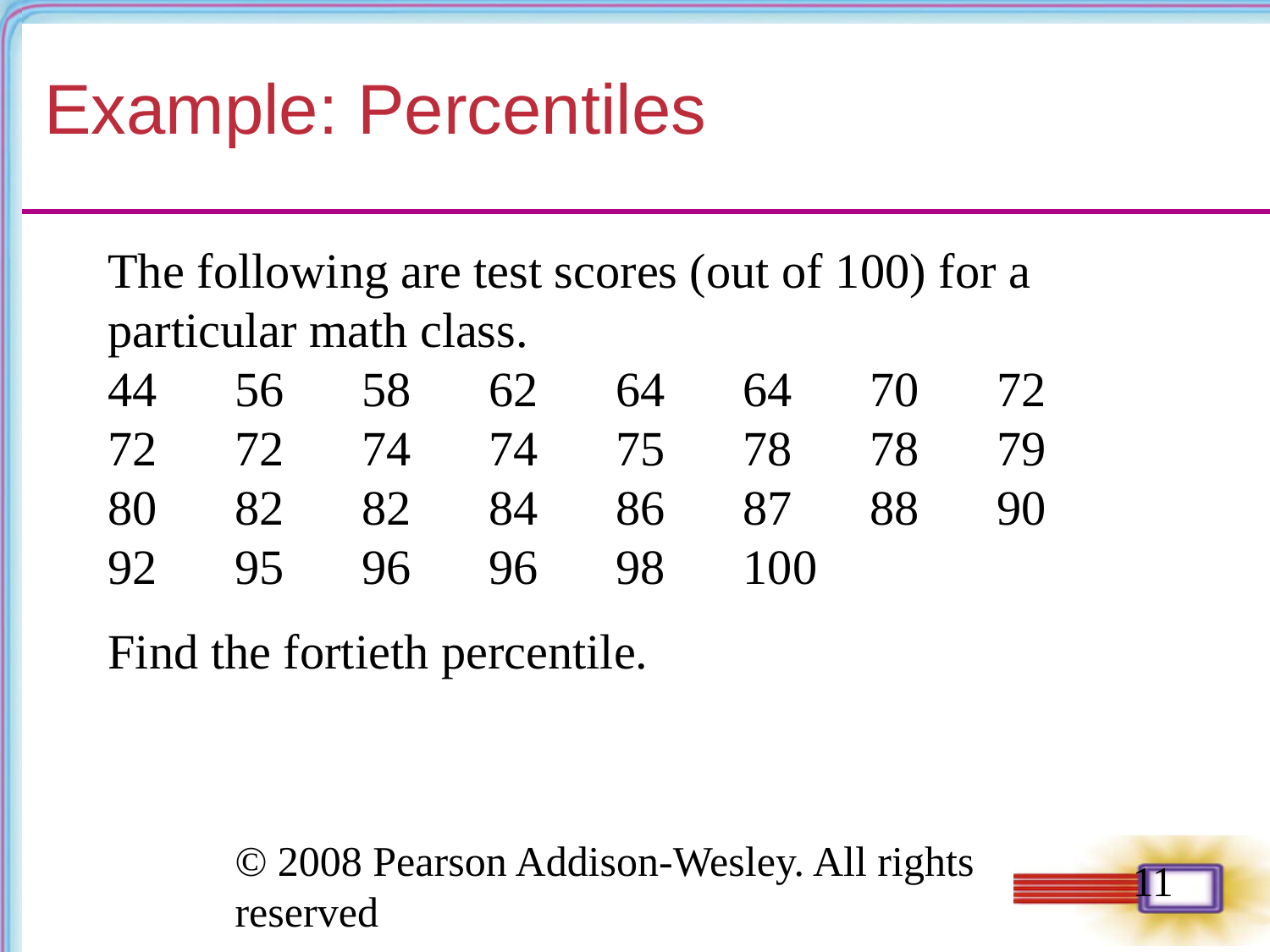

# Example: Percentiles
The following are test scores (out of 100) for a particular math class.
44	56	58	62	64	64	70	72
72	72	74	74	75	78	78	79
80	82	82	84	86	87	88	90
92	95	96	96	98	100

Find the fortieth percentile.
11
© 2008 Pearson Addison-Wesley. All rights reserved